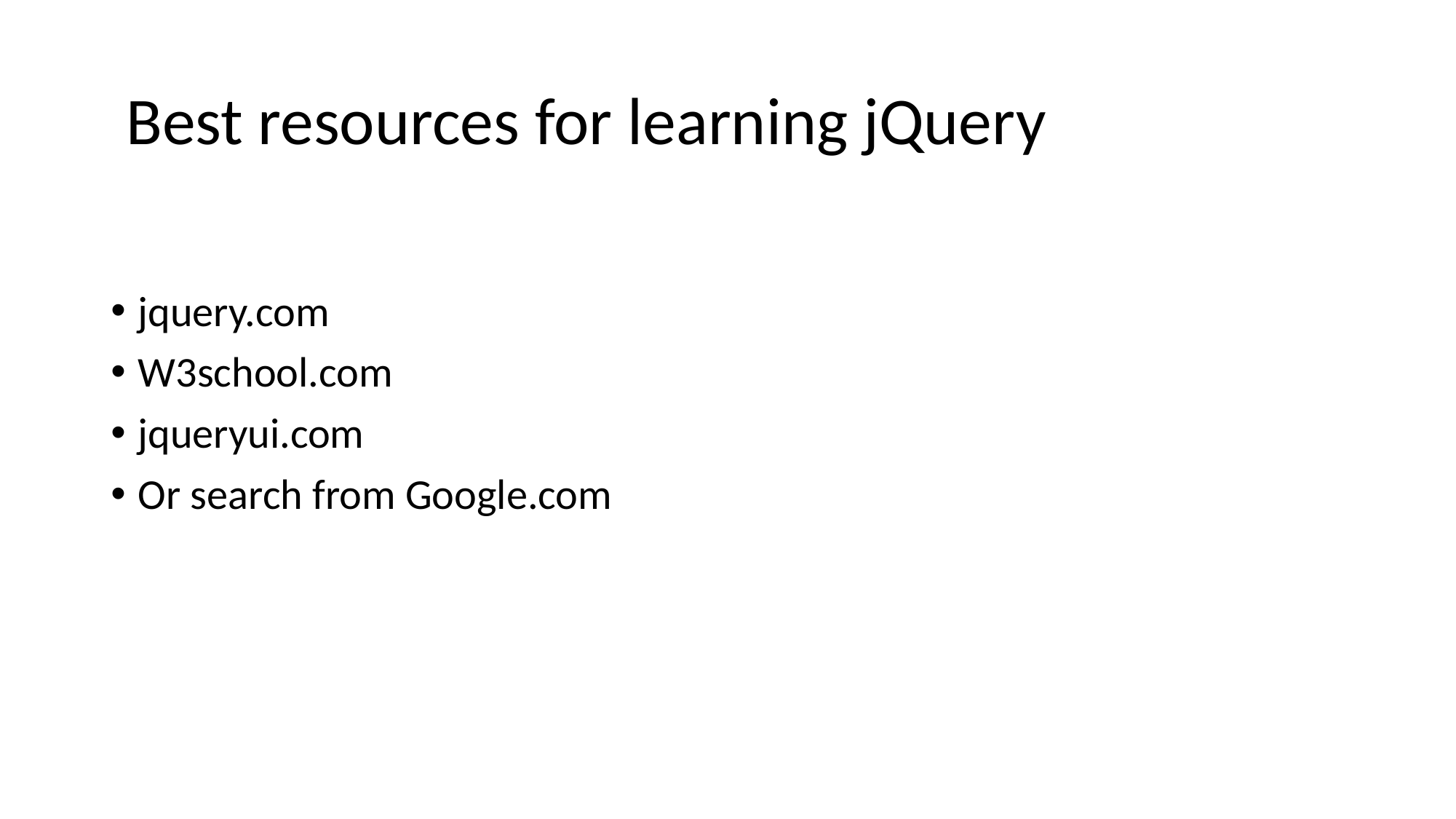

# Best resources for learning jQuery

jquery.com
W3school.com
jqueryui.com
Or search from Google.com